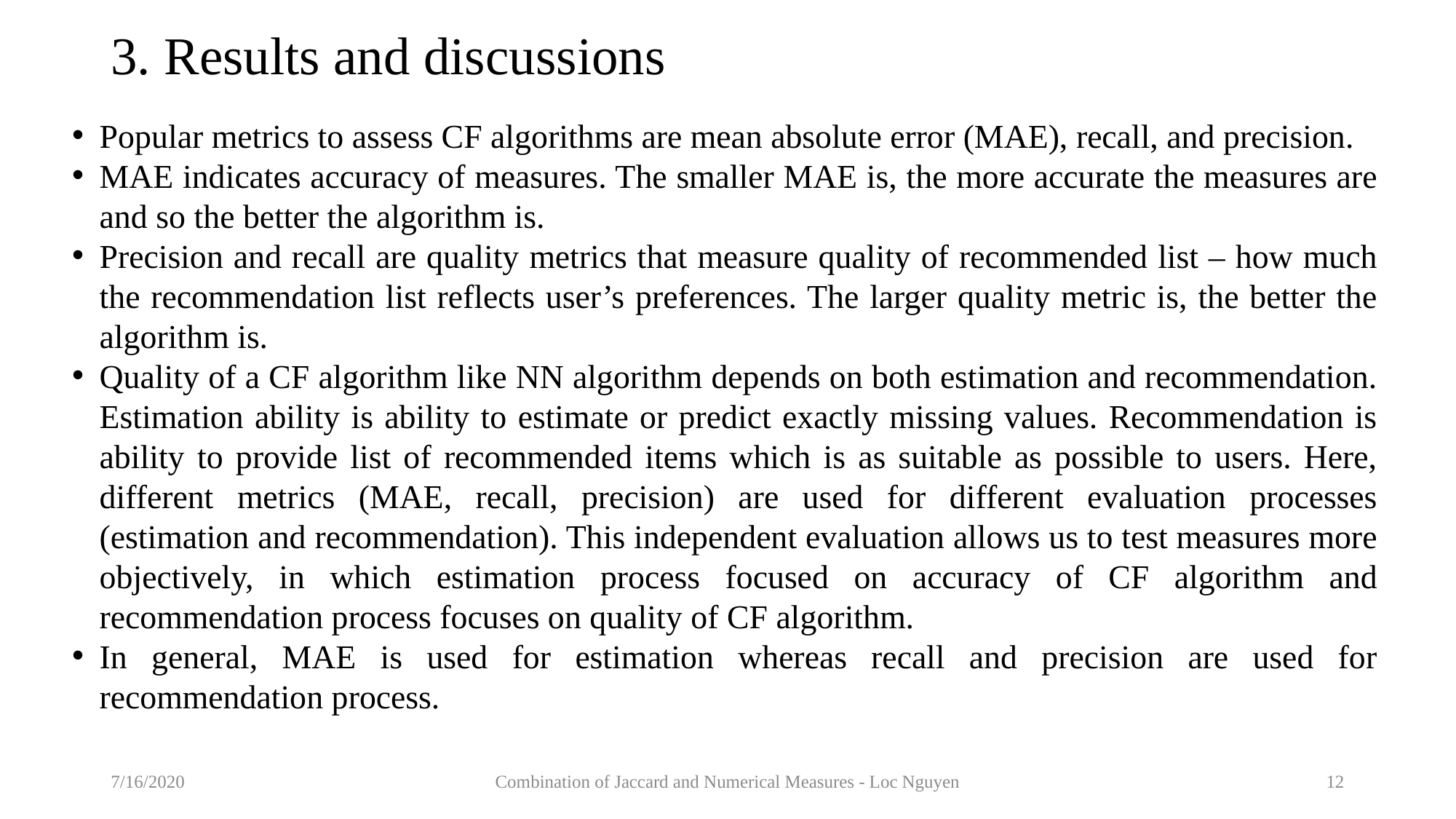

# 3. Results and discussions
Popular metrics to assess CF algorithms are mean absolute error (MAE), recall, and precision.
MAE indicates accuracy of measures. The smaller MAE is, the more accurate the measures are and so the better the algorithm is.
Precision and recall are quality metrics that measure quality of recommended list – how much the recommendation list reflects user’s preferences. The larger quality metric is, the better the algorithm is.
Quality of a CF algorithm like NN algorithm depends on both estimation and recommendation. Estimation ability is ability to estimate or predict exactly missing values. Recommendation is ability to provide list of recommended items which is as suitable as possible to users. Here, different metrics (MAE, recall, precision) are used for different evaluation processes (estimation and recommendation). This independent evaluation allows us to test measures more objectively, in which estimation process focused on accuracy of CF algorithm and recommendation process focuses on quality of CF algorithm.
In general, MAE is used for estimation whereas recall and precision are used for recommendation process.
7/16/2020
Combination of Jaccard and Numerical Measures - Loc Nguyen
12